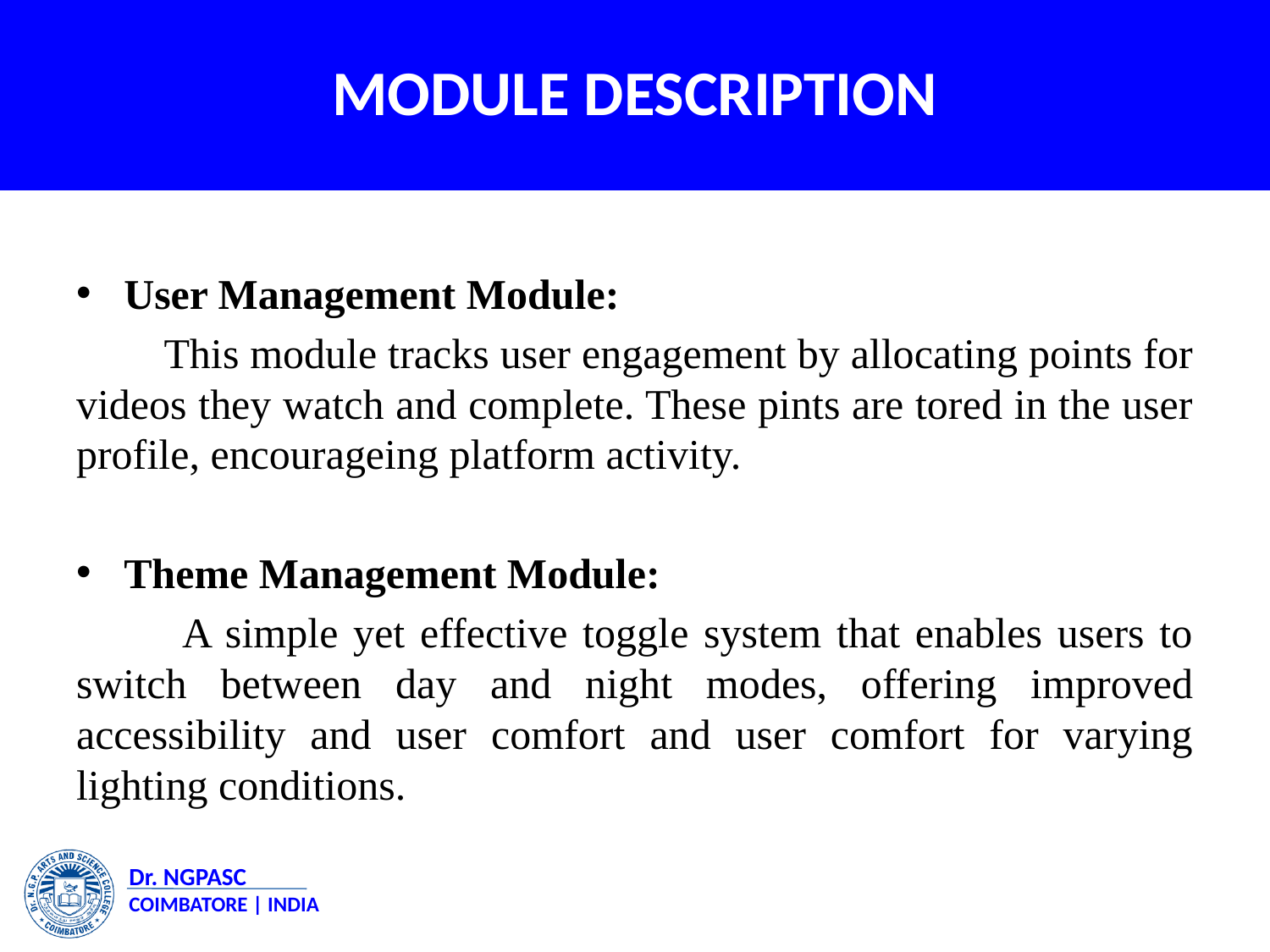

# MODULE DESCRIPTION

User Management Module:
        This module tracks user engagement by allocating points for videos they watch and complete. These pints are tored in the user profile, encourageing platform activity.

Theme Management Module:
       A simple yet effective toggle system that enables users to switch between day and night modes, offering improved accessibility and user comfort and user comfort for varying lighting conditions.